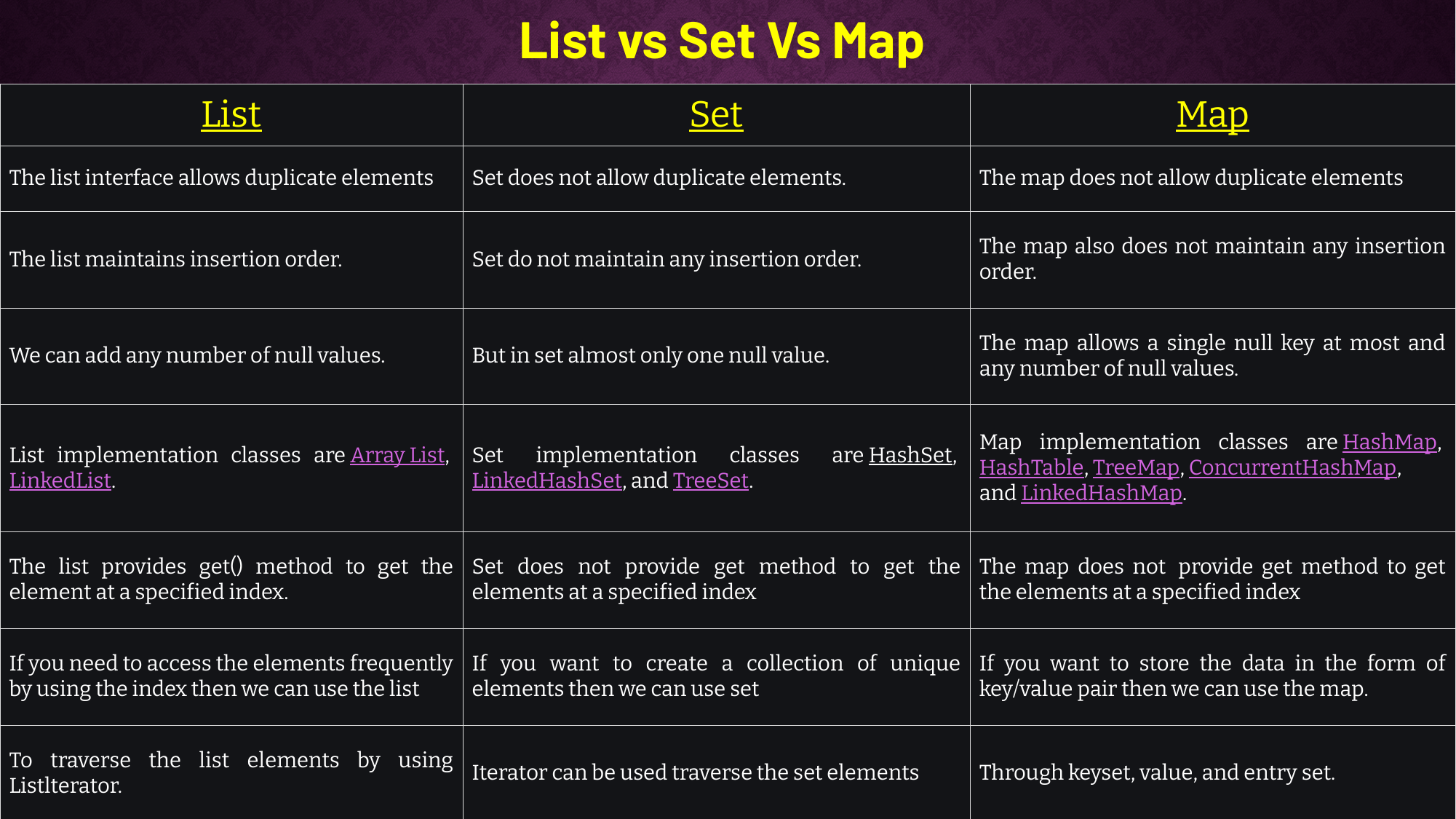

# List vs Set Vs Map
| List | Set | Map |
| --- | --- | --- |
| The list interface allows duplicate elements | Set does not allow duplicate elements. | The map does not allow duplicate elements |
| The list maintains insertion order. | Set do not maintain any insertion order. | The map also does not maintain any insertion order. |
| We can add any number of null values. | But in set almost only one null value. | The map allows a single null key at most and any number of null values. |
| List implementation classes are Array List, LinkedList. | Set implementation classes are HashSet, LinkedHashSet, and TreeSet. | Map implementation classes are HashMap, HashTable, TreeMap, ConcurrentHashMap, and LinkedHashMap. |
| The list provides get() method to get the element at a specified index. | Set does not provide get method to get the elements at a specified index | The map does not  provide get method to get the elements at a specified index |
| If you need to access the elements frequently by using the index then we can use the list | If you want to create a collection of unique elements then we can use set | If you want to store the data in the form of key/value pair then we can use the map. |
| To traverse the list elements by using Listlterator. | Iterator can be used traverse the set elements | Through keyset, value, and entry set. |